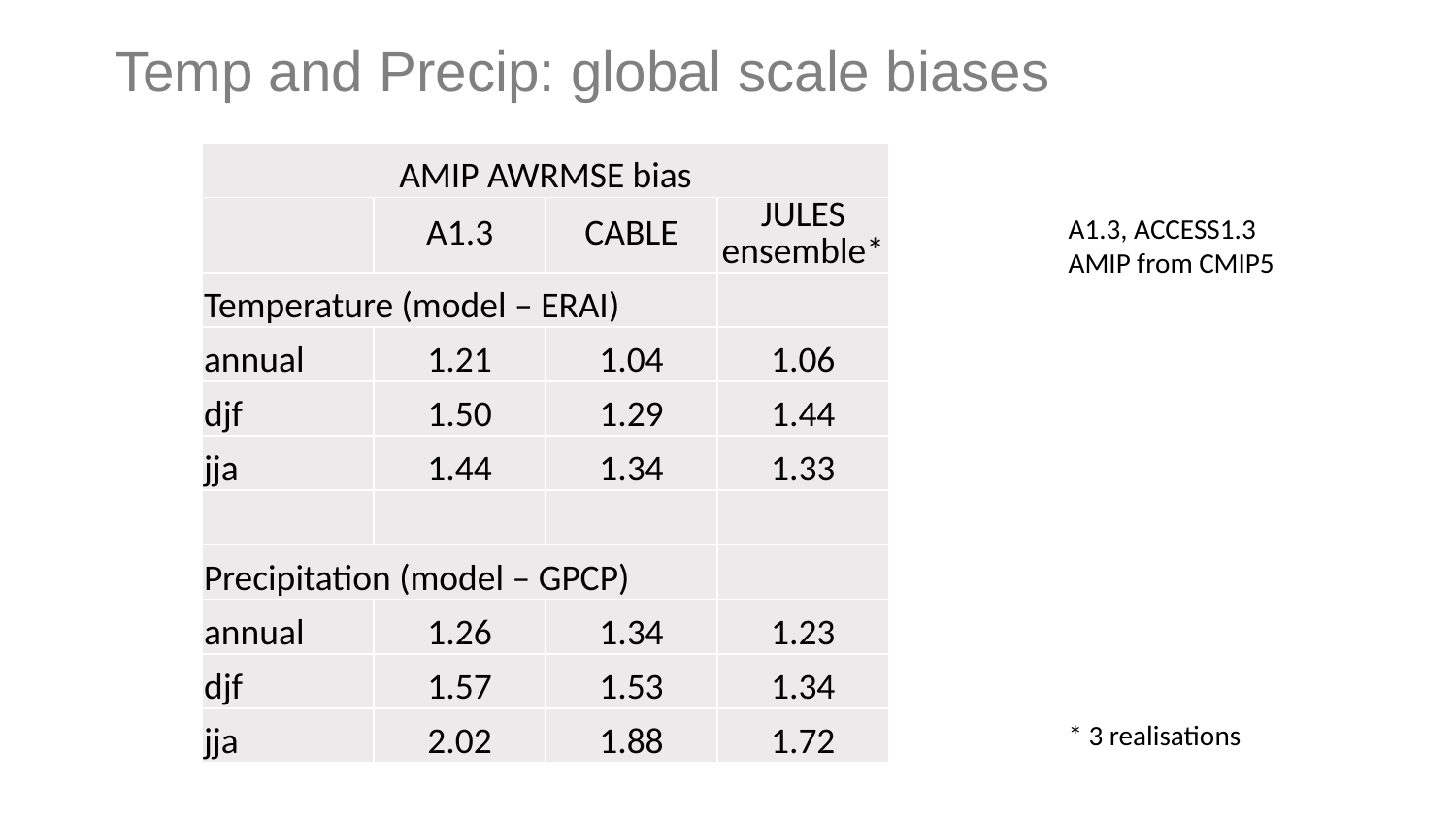

# Temp and Precip: global scale biases
| AMIP AWRMSE bias |  |  |  |
| --- | --- | --- | --- |
|  | A1.3 | CABLE | JULES ensemble\* |
| Temperature (model – ERAI) |  |  |  |
| annual | 1.21 | 1.04 | 1.06 |
| djf | 1.50 | 1.29 | 1.44 |
| jja | 1.44 | 1.34 | 1.33 |
|  |  |  |  |
| Precipitation (model – GPCP) |  |  |  |
| annual | 1.26 | 1.34 | 1.23 |
| djf | 1.57 | 1.53 | 1.34 |
| jja | 2.02 | 1.88 | 1.72 |
A1.3, ACCESS1.3 AMIP from CMIP5
* 3 realisations